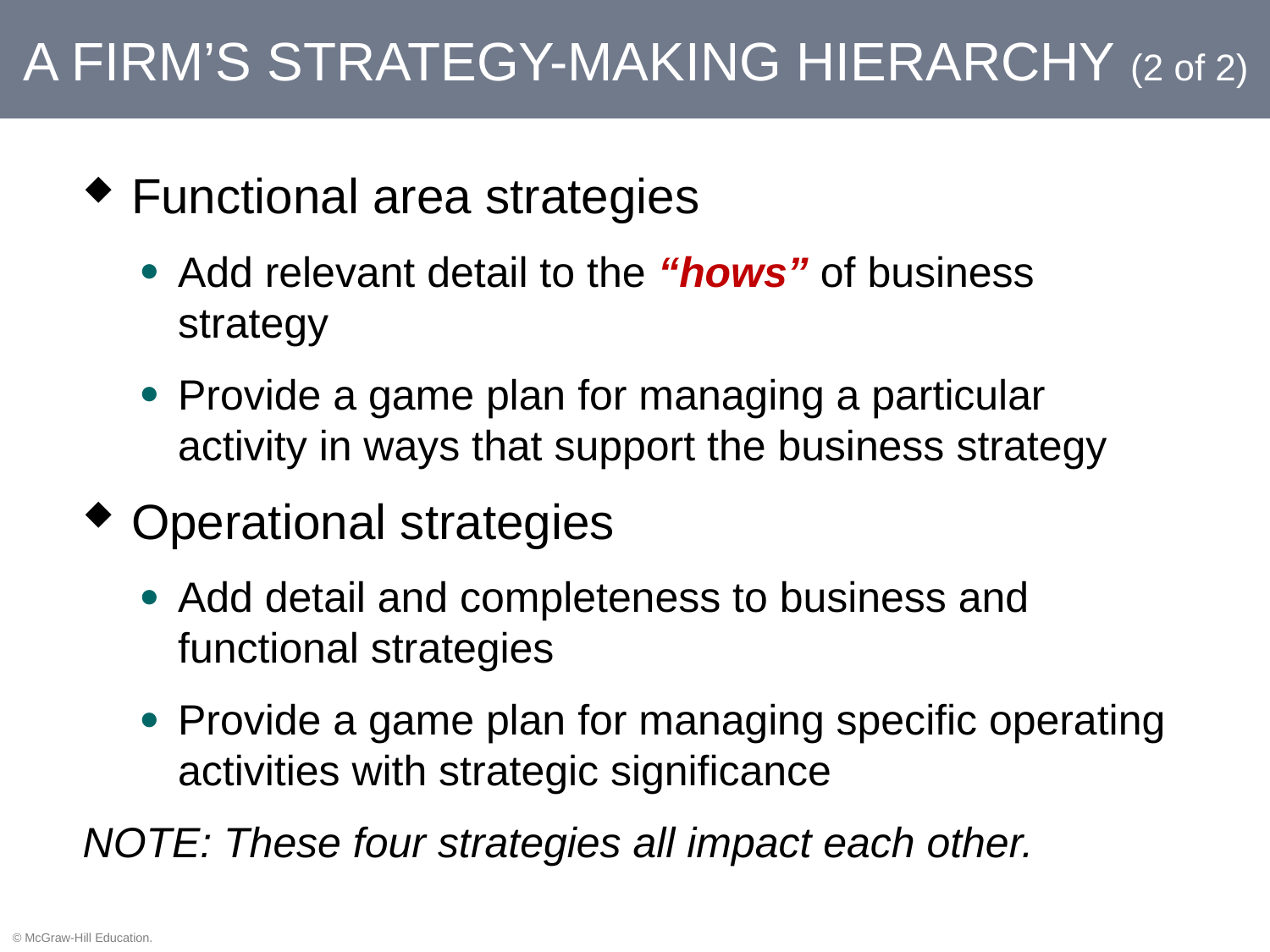

# A FIRM’S STRATEGY-MAKING HIERARCHY (2 of 2)
Functional area strategies
Add relevant detail to the “hows” of business strategy
Provide a game plan for managing a particular activity in ways that support the business strategy
Operational strategies
Add detail and completeness to business and functional strategies
Provide a game plan for managing specific operating activities with strategic significance
NOTE: These four strategies all impact each other.